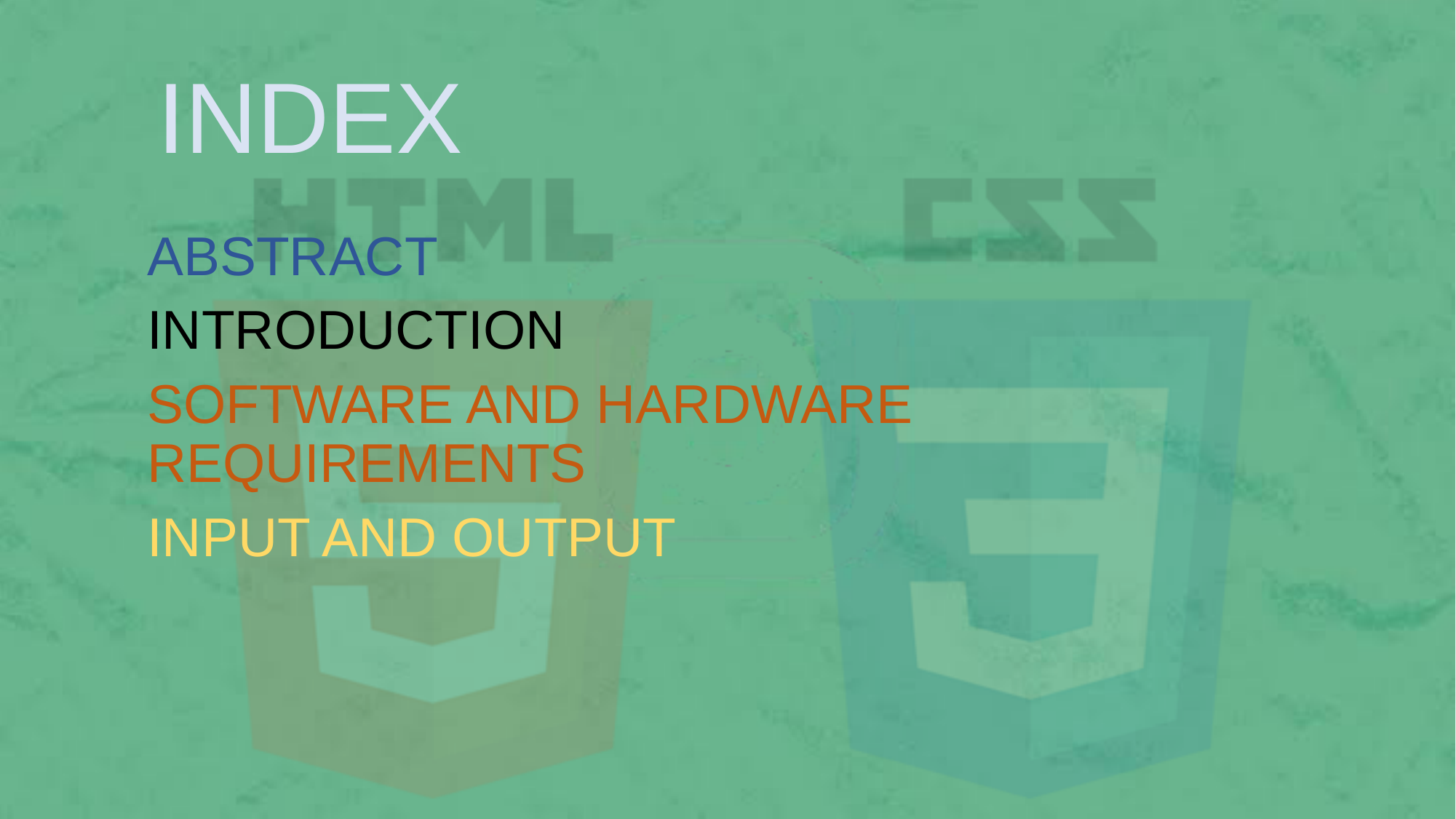

# INDEX
ABSTRACT
INTRODUCTION
SOFTWARE AND HARDWARE REQUIREMENTS
INPUT AND OUTPUT